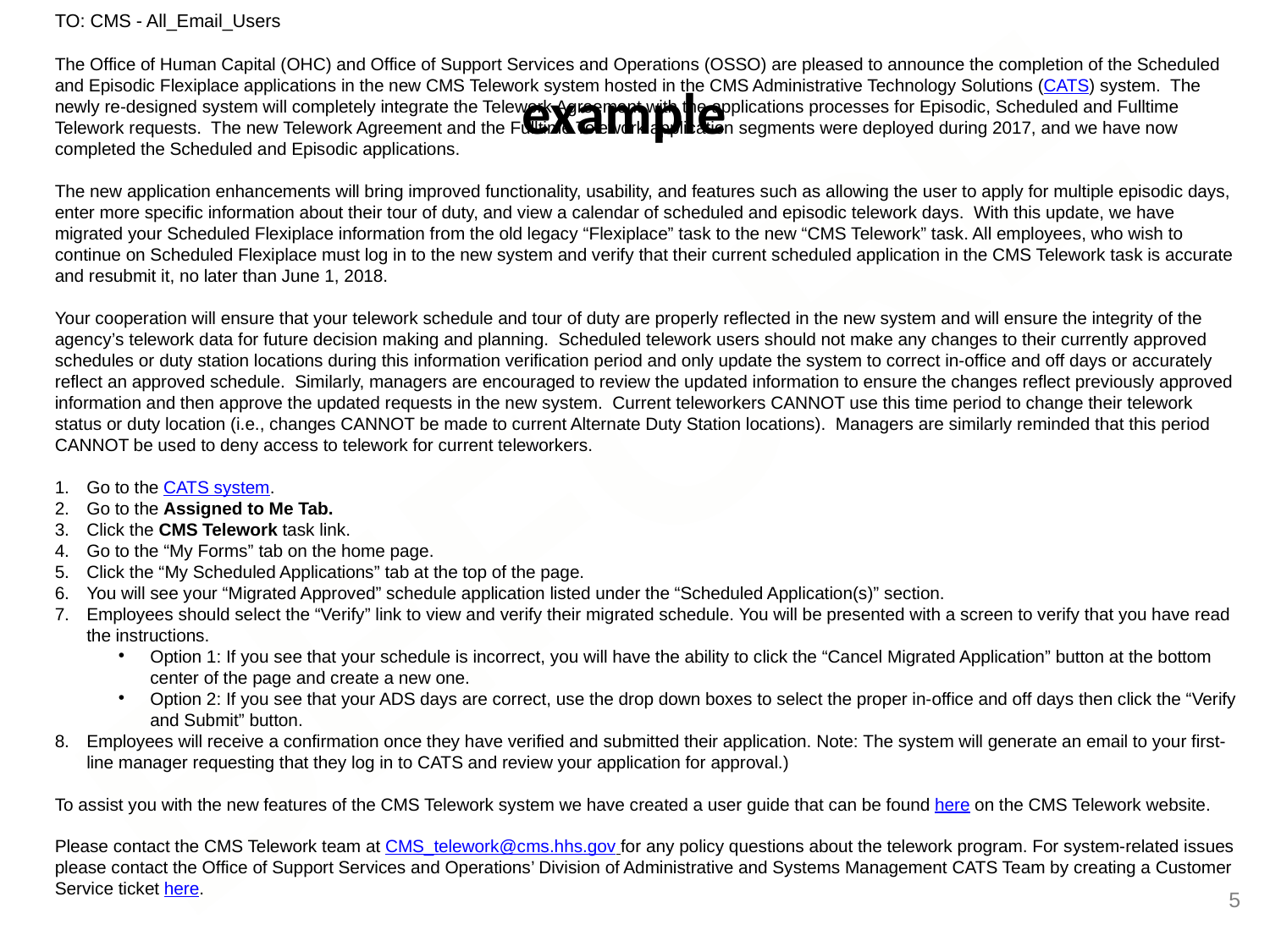

TO: CMS - All_Email_Users

The Office of Human Capital (OHC) and Office of Support Services and Operations (OSSO) are pleased to announce the completion of the Scheduled and Episodic Flexiplace applications in the new CMS Telework system hosted in the CMS Administrative Technology Solutions (CATS) system.  The newly re-designed system will completely integrate the Telework Agreement with the applications processes for Episodic, Scheduled and Fulltime Telework requests.  The new Telework Agreement and the Fulltime Telework application segments were deployed during 2017, and we have now completed the Scheduled and Episodic applications.

The new application enhancements will bring improved functionality, usability, and features such as allowing the user to apply for multiple episodic days, enter more specific information about their tour of duty, and view a calendar of scheduled and episodic telework days.  With this update, we have migrated your Scheduled Flexiplace information from the old legacy “Flexiplace” task to the new “CMS Telework” task. All employees, who wish to continue on Scheduled Flexiplace must log in to the new system and verify that their current scheduled application in the CMS Telework task is accurate and resubmit it, no later than June 1, 2018.

Your cooperation will ensure that your telework schedule and tour of duty are properly reflected in the new system and will ensure the integrity of the agency’s telework data for future decision making and planning.  Scheduled telework users should not make any changes to their currently approved schedules or duty station locations during this information verification period and only update the system to correct in-office and off days or accurately reflect an approved schedule.  Similarly, managers are encouraged to review the updated information to ensure the changes reflect previously approved information and then approve the updated requests in the new system.  Current teleworkers CANNOT use this time period to change their telework status or duty location (i.e., changes CANNOT be made to current Alternate Duty Station locations).  Managers are similarly reminded that this period CANNOT be used to deny access to telework for current teleworkers.

Go to the CATS system.
Go to the Assigned to Me Tab.
Click the CMS Telework task link.
Go to the “My Forms” tab on the home page.
Click the “My Scheduled Applications” tab at the top of the page.
You will see your “Migrated Approved” schedule application listed under the “Scheduled Application(s)” section.
Employees should select the “Verify” link to view and verify their migrated schedule. You will be presented with a screen to verify that you have read the instructions.
Option 1: If you see that your schedule is incorrect, you will have the ability to click the “Cancel Migrated Application” button at the bottom center of the page and create a new one.
Option 2: If you see that your ADS days are correct, use the drop down boxes to select the proper in-office and off days then click the “Verify and Submit” button.
Employees will receive a confirmation once they have verified and submitted their application. Note: The system will generate an email to your first-line manager requesting that they log in to CATS and review your application for approval.)

To assist you with the new features of the CMS Telework system we have created a user guide that can be found here on the CMS Telework website.

Please contact the CMS Telework team at CMS_telework@cms.hhs.gov for any policy questions about the telework program. For system-related issues please contact the Office of Support Services and Operations’ Division of Administrative and Systems Management CATS Team by creating a Customer Service ticket here.
# example
BEFORE
5